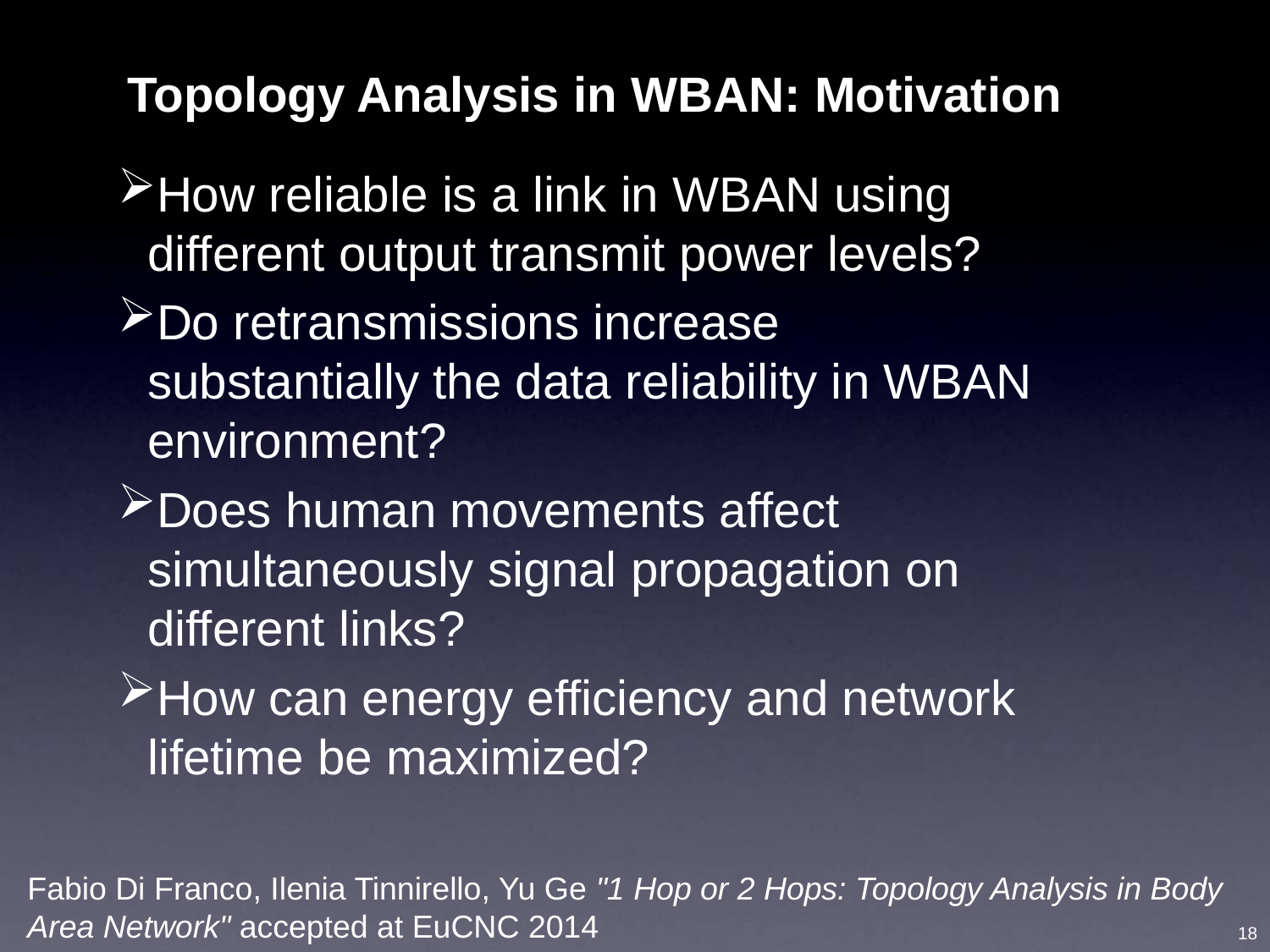

Topology Analysis in WBAN: Motivation
How reliable is a link in WBAN using different output transmit power levels?
Do retransmissions increase substantially the data reliability in WBAN environment?
Does human movements affect simultaneously signal propagation on different links?
How can energy efficiency and network lifetime be maximized?
Fabio Di Franco, Ilenia Tinnirello, Yu Ge "1 Hop or 2 Hops: Topology Analysis in Body Area Network" accepted at EuCNC 2014
18